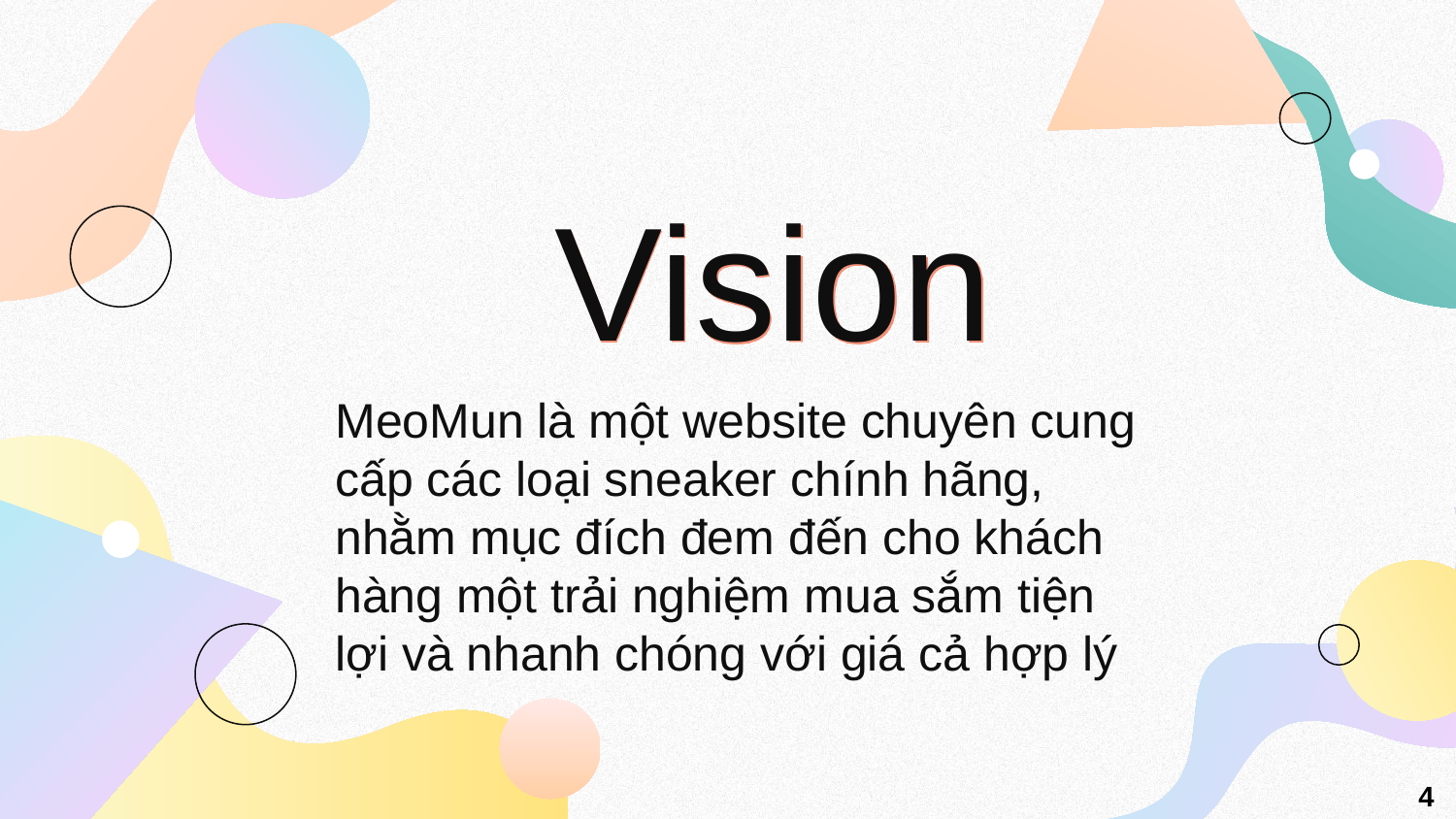

# Vision
MeoMun là một website chuyên cung cấp các loại sneaker chính hãng, nhằm mục đích đem đến cho khách hàng một trải nghiệm mua sắm tiện lợi và nhanh chóng với giá cả hợp lý
4